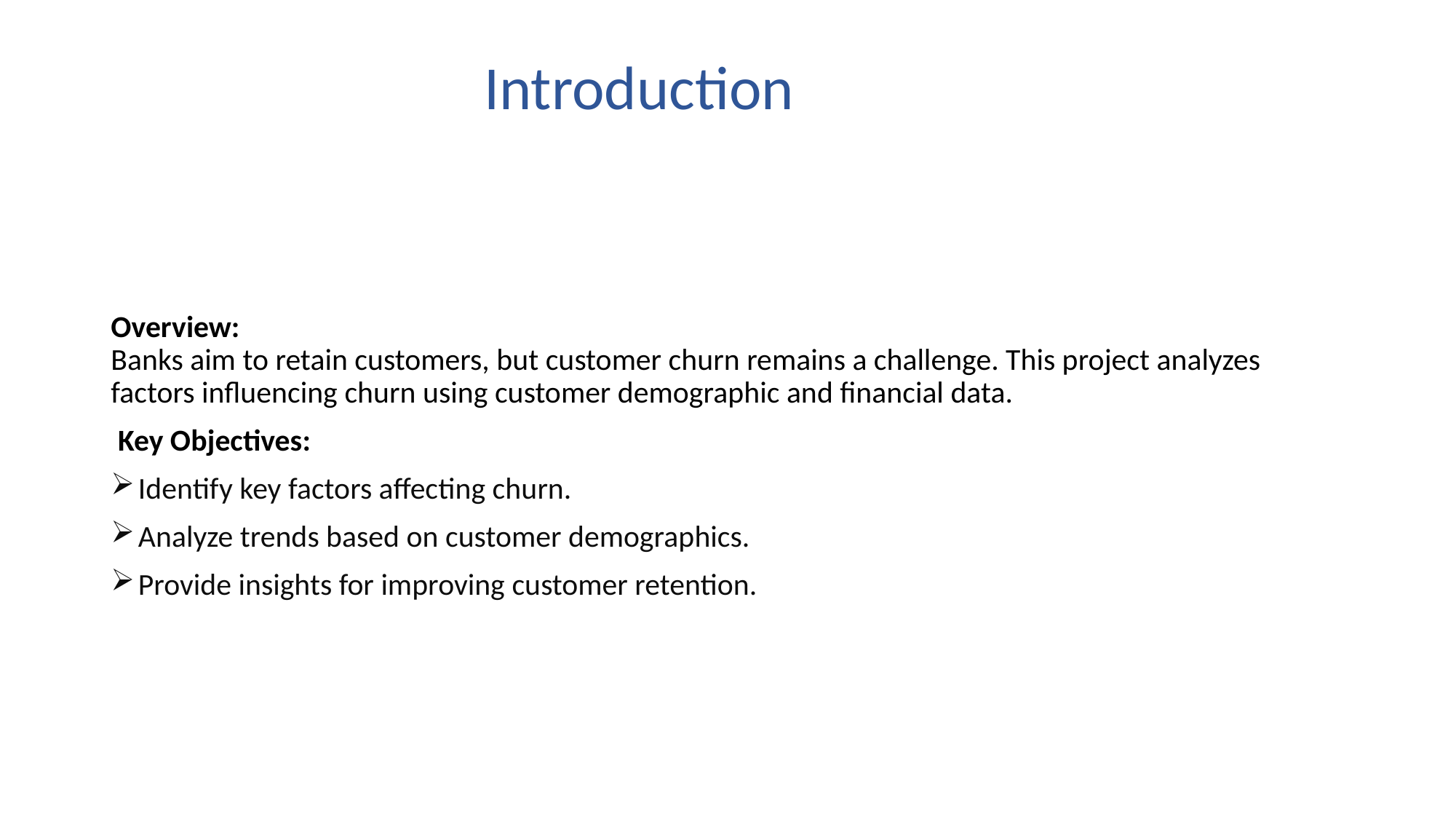

# Introduction

Overview:
Banks aim to retain customers, but customer churn remains a challenge. This project analyzes           factors influencing churn using customer demographic and financial data.
 Key Objectives:
Identify key factors affecting churn.
Analyze trends based on customer demographics.
Provide insights for improving customer retention.